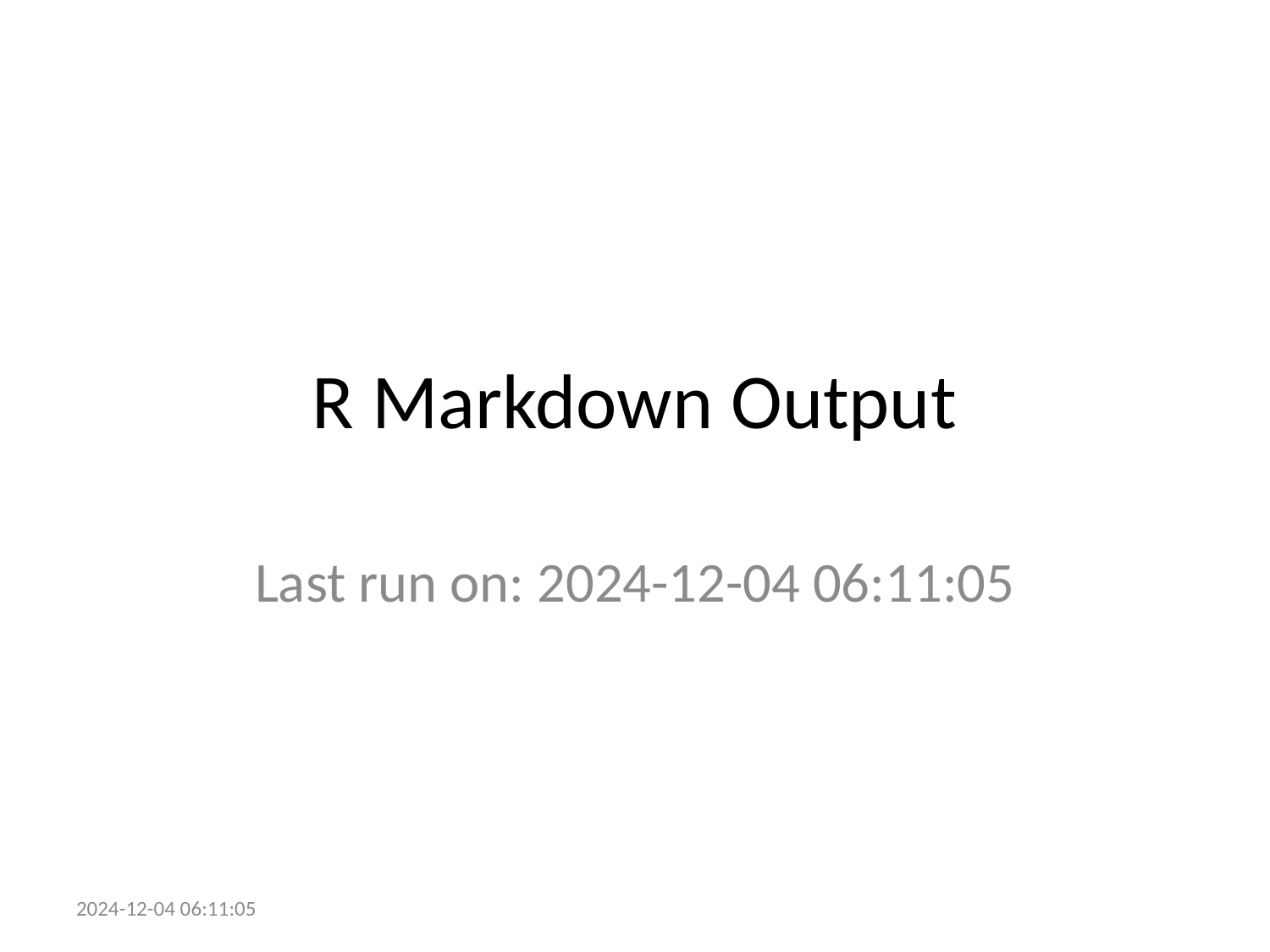

# R Markdown Output
Last run on: 2024-12-04 06:11:05
2024-12-04 06:11:05